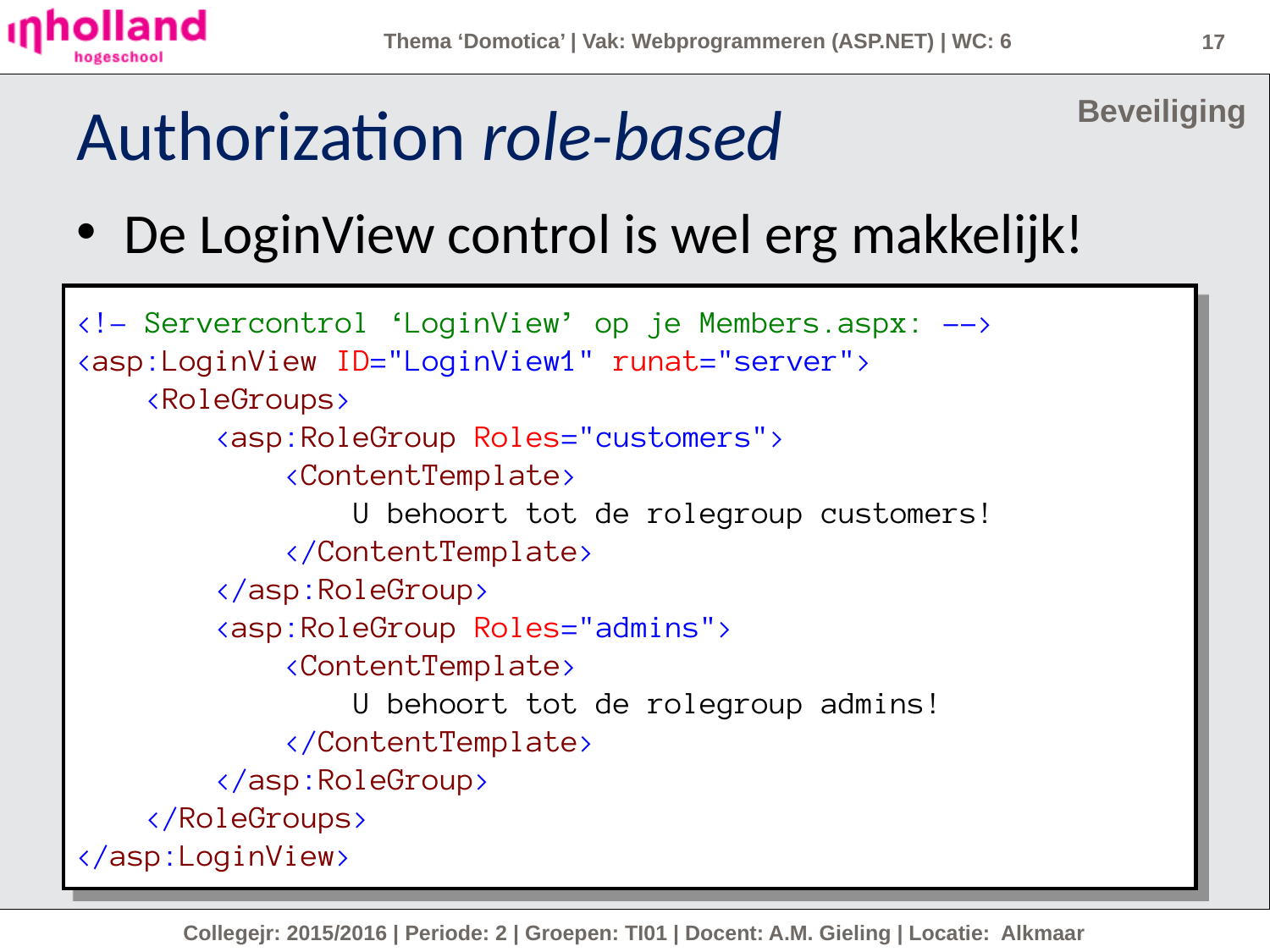

17
Beveiliging
# Authorization role-based
De LoginView control is wel erg makkelijk!
<!– Servercontrol ‘LoginView’ op je Members.aspx: -->
<asp:LoginView ID="LoginView1" runat="server">
    <RoleGroups>
        <asp:RoleGroup Roles="customers">
            <ContentTemplate>
                U behoort tot de rolegroup customers!
            </ContentTemplate>
        </asp:RoleGroup>
        <asp:RoleGroup Roles="admins">
            <ContentTemplate>
                U behoort tot de rolegroup admins!
            </ContentTemplate>
        </asp:RoleGroup>
    </RoleGroups>
</asp:LoginView>